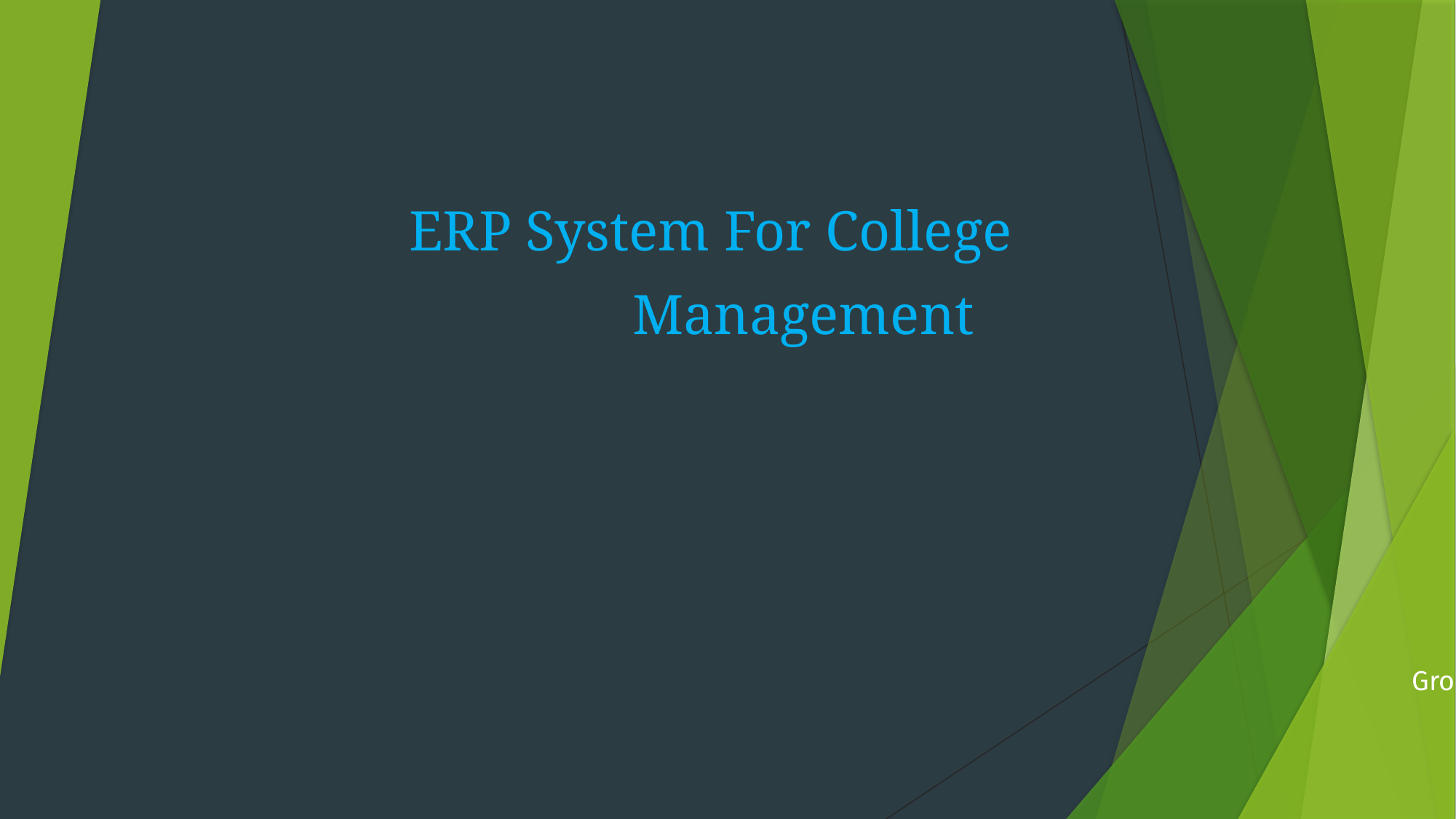

# ERP System For College Management

									Group:-3